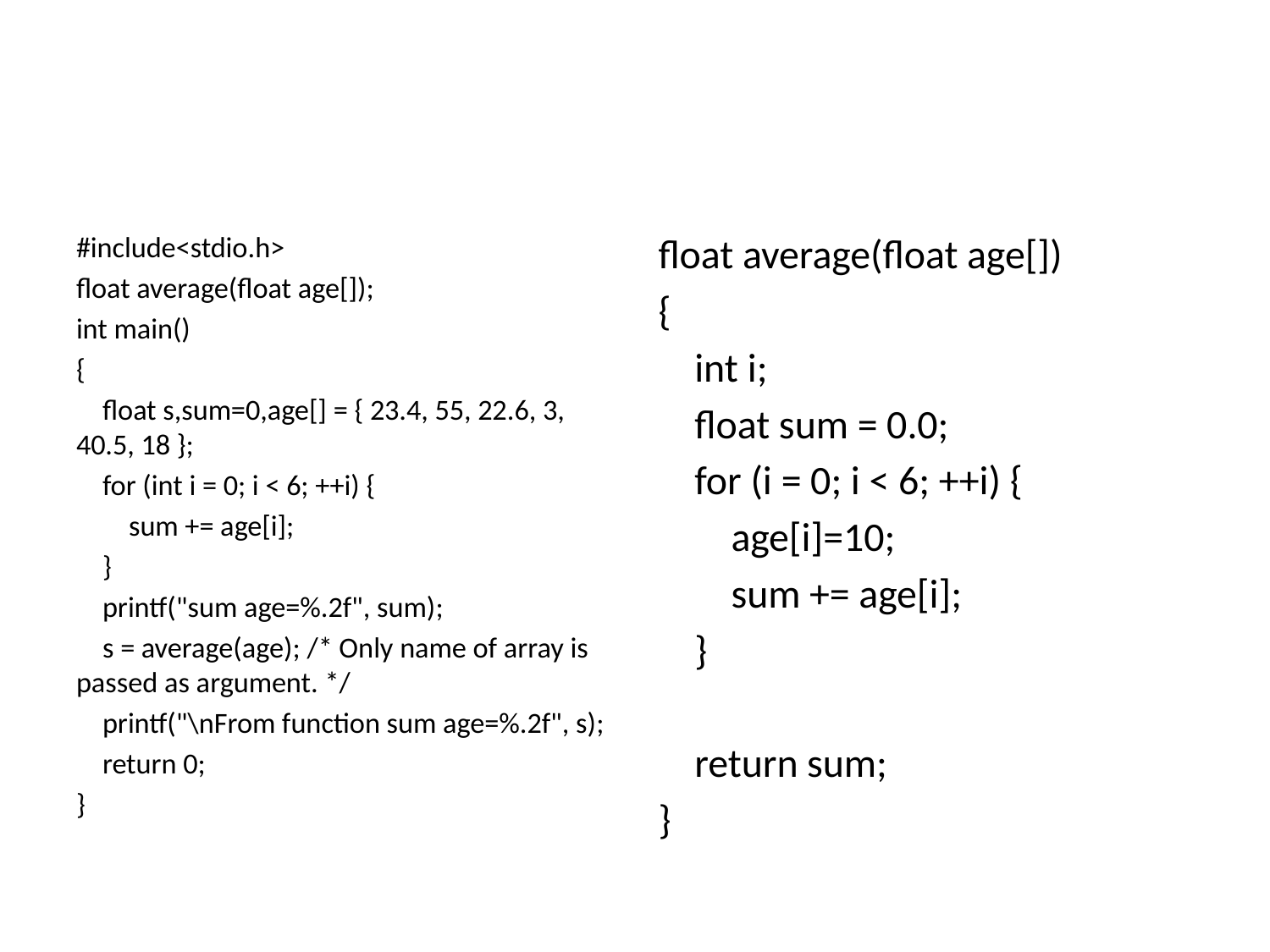

#
#include<stdio.h>
float average(float age[]);
int main()
{
    float s,sum=0,age[] = { 23.4, 55, 22.6, 3, 40.5, 18 };
    for (int i = 0; i < 6; ++i) {
        sum += age[i];
    }
    printf("sum age=%.2f", sum);
    s = average(age); /* Only name of array is passed as argument. */
    printf("\nFrom function sum age=%.2f", s);
    return 0;
}
float average(float age[])
{
    int i;
    float sum = 0.0;
    for (i = 0; i < 6; ++i) {
        age[i]=10;
        sum += age[i];
    }

    return sum;
}